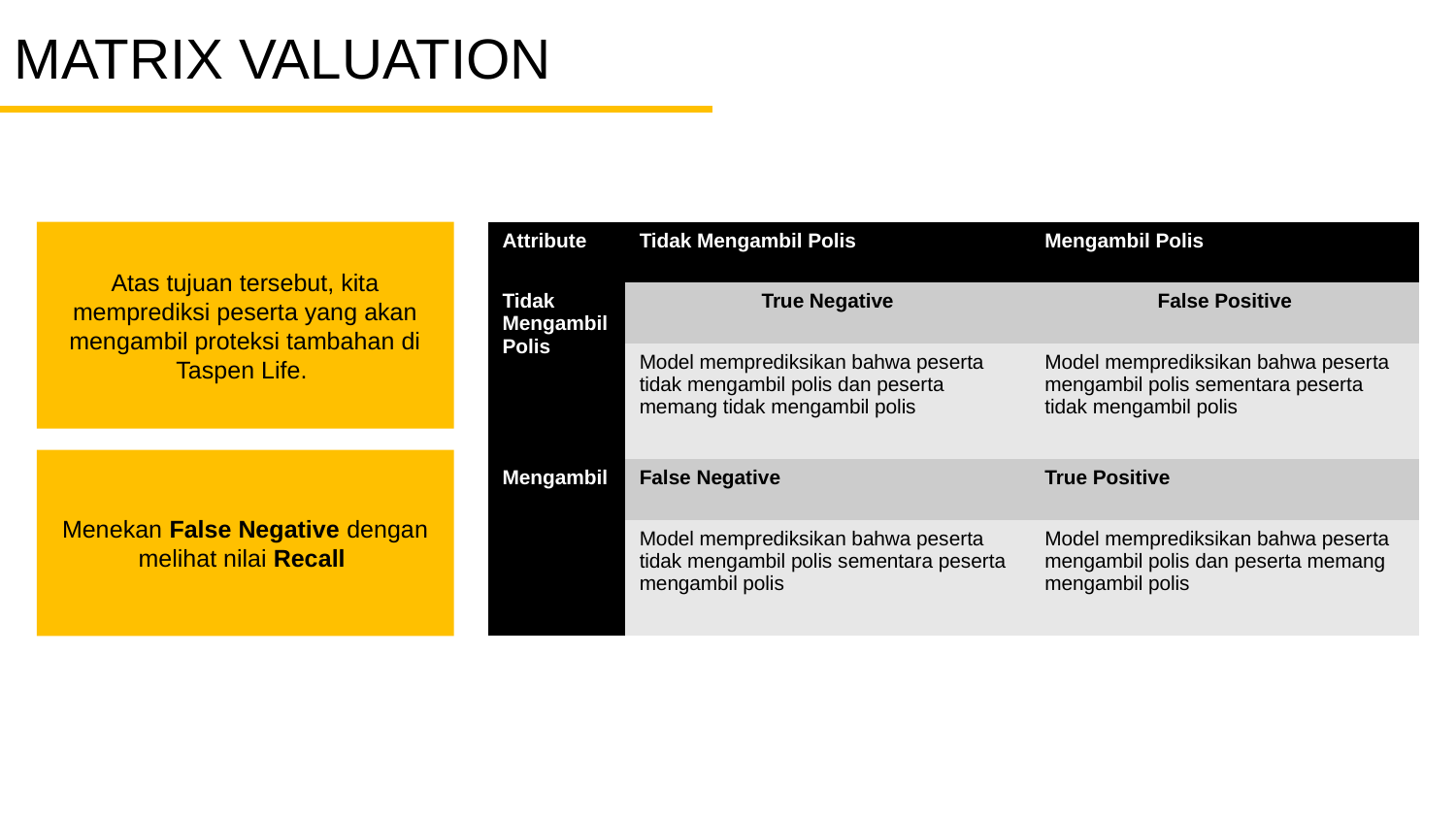

MATRIX VALUATION
Atas tujuan tersebut, kita memprediksi peserta yang akan mengambil proteksi tambahan di Taspen Life.
| Attribute | Tidak Mengambil Polis | Mengambil Polis |
| --- | --- | --- |
| Tidak Mengambil Polis | True Negative | False Positive |
|  | Model memprediksikan bahwa peserta tidak mengambil polis dan peserta memang tidak mengambil polis | Model memprediksikan bahwa peserta mengambil polis sementara peserta tidak mengambil polis |
| Mengambil | False Negative | True Positive |
|  | Model memprediksikan bahwa peserta tidak mengambil polis sementara peserta mengambil polis | Model memprediksikan bahwa peserta mengambil polis dan peserta memang mengambil polis |
Menekan False Negative dengan melihat nilai Recall